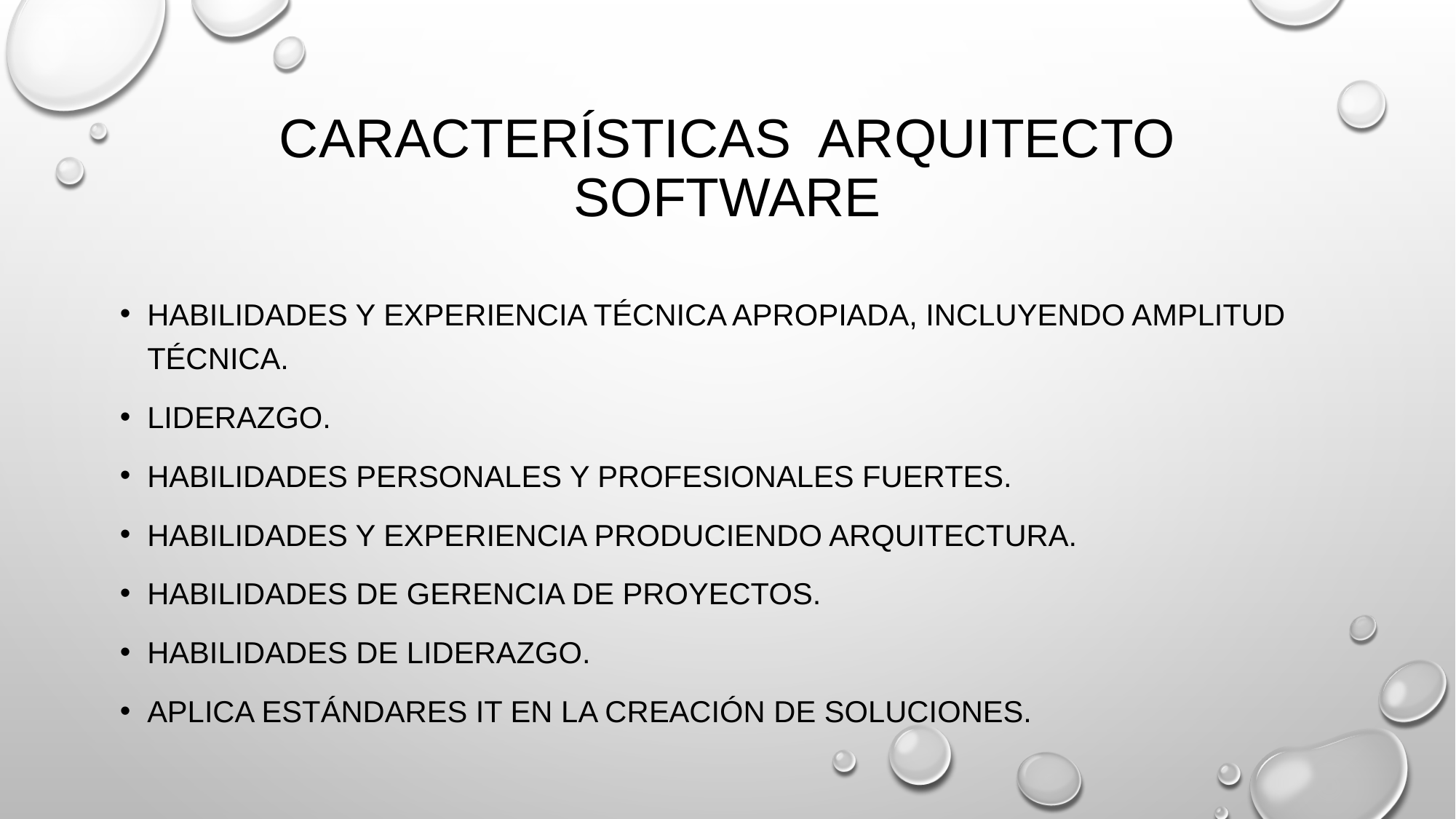

# Características  Arquitecto Software
Habilidades y experiencia técnica apropiada, incluyendo amplitud técnica.
Liderazgo.
Habilidades personales y profesionales fuertes.
Habilidades y experiencia produciendo arquitectura.
Habilidades de gerencia de proyectos.
Habilidades de liderazgo.
Aplica estándares IT en la creación de soluciones.